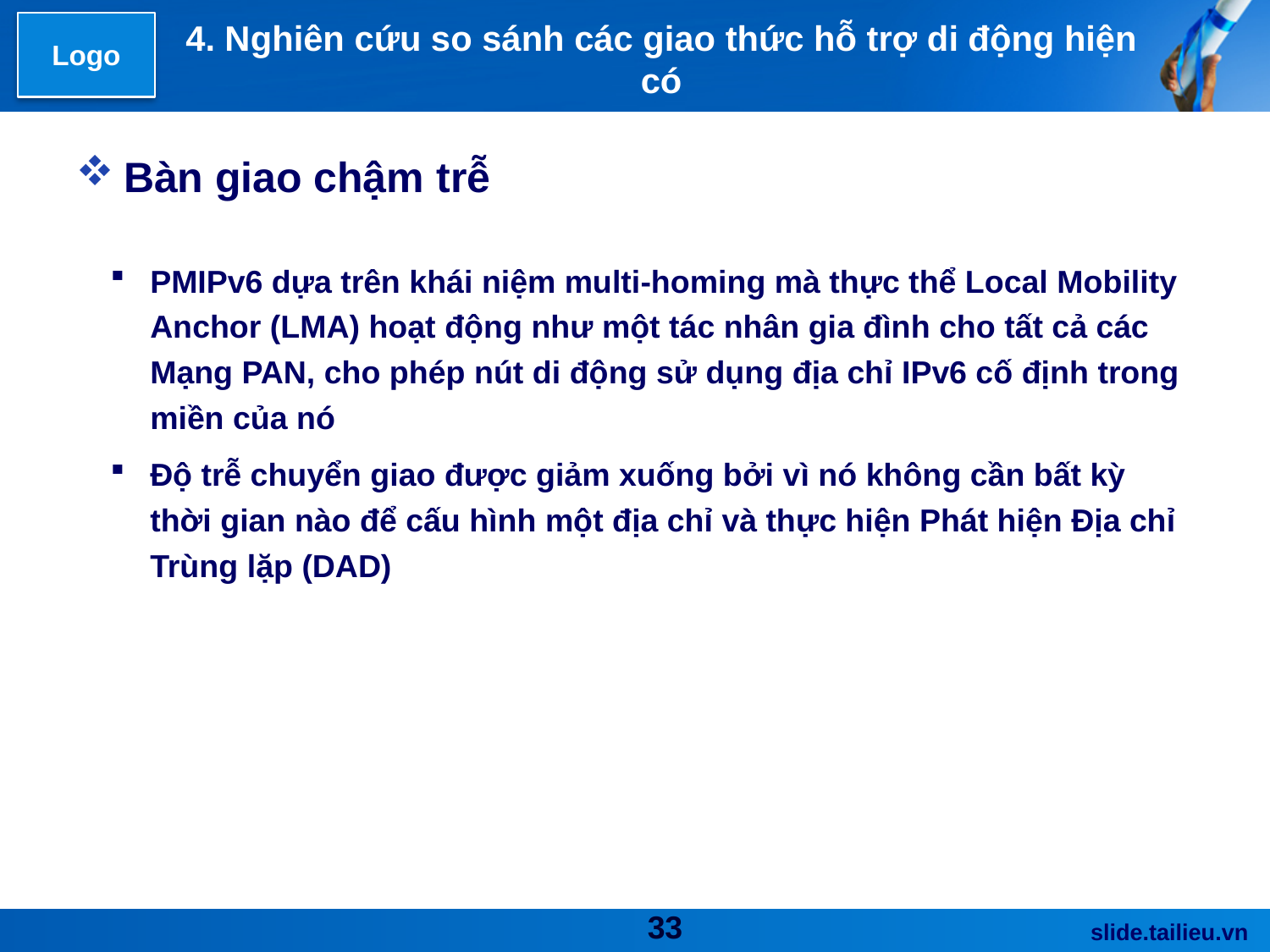

# 4. Nghiên cứu so sánh các giao thức hỗ trợ di động hiện có
Bàn giao chậm trễ
PMIPv6 dựa trên khái niệm multi-homing mà thực thể Local Mobility Anchor (LMA) hoạt động như một tác nhân gia đình cho tất cả các Mạng PAN, cho phép nút di động sử dụng địa chỉ IPv6 cố định trong miền của nó
Độ trễ chuyển giao được giảm xuống bởi vì nó không cần bất kỳ thời gian nào để cấu hình một địa chỉ và thực hiện Phát hiện Địa chỉ Trùng lặp (DAD)
33